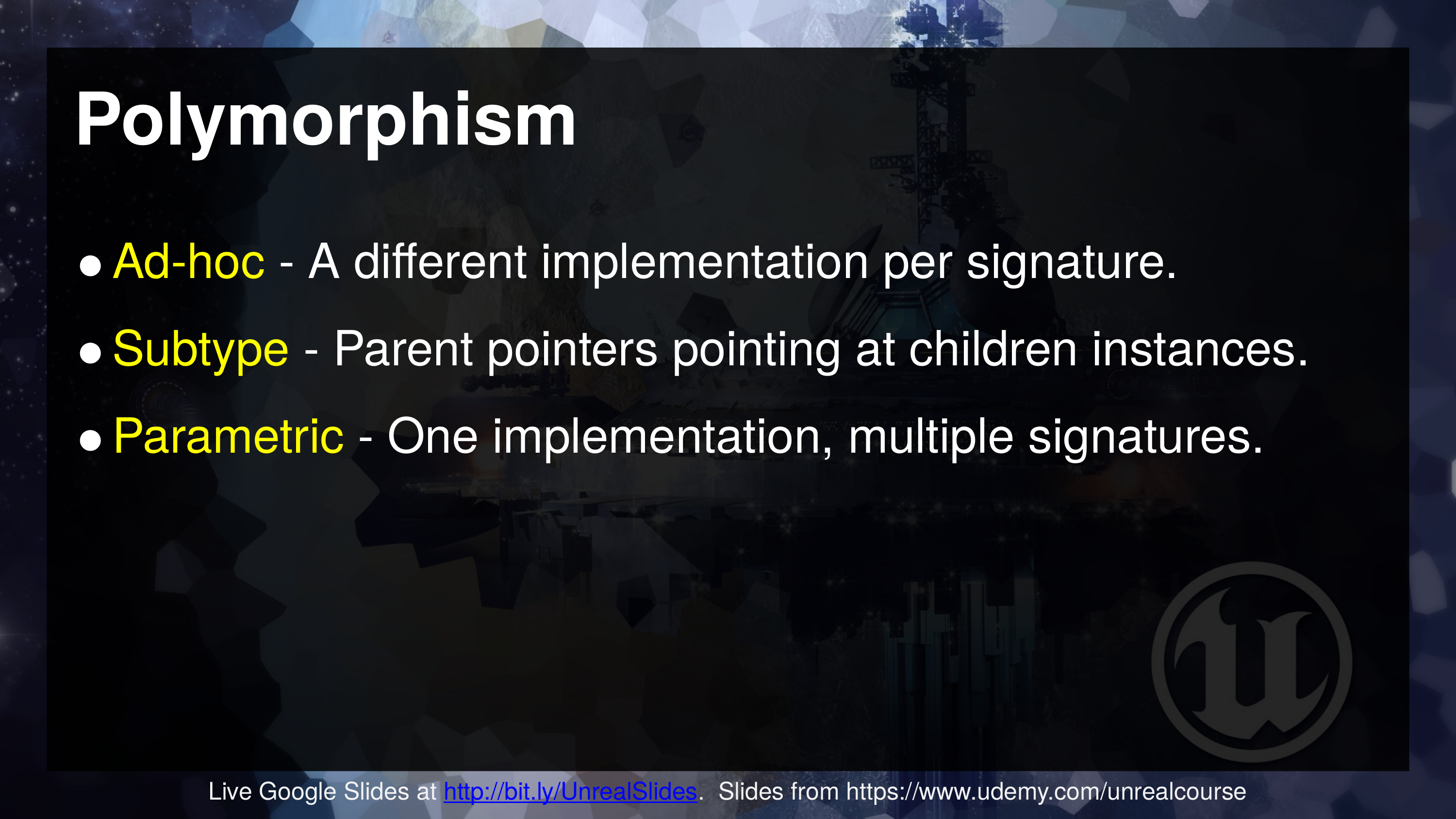

# Polymorphism
Ad-hoc - A different implementation per signature.
Subtype - Parent pointers pointing at children instances.
Parametric - One implementation, multiple signatures.